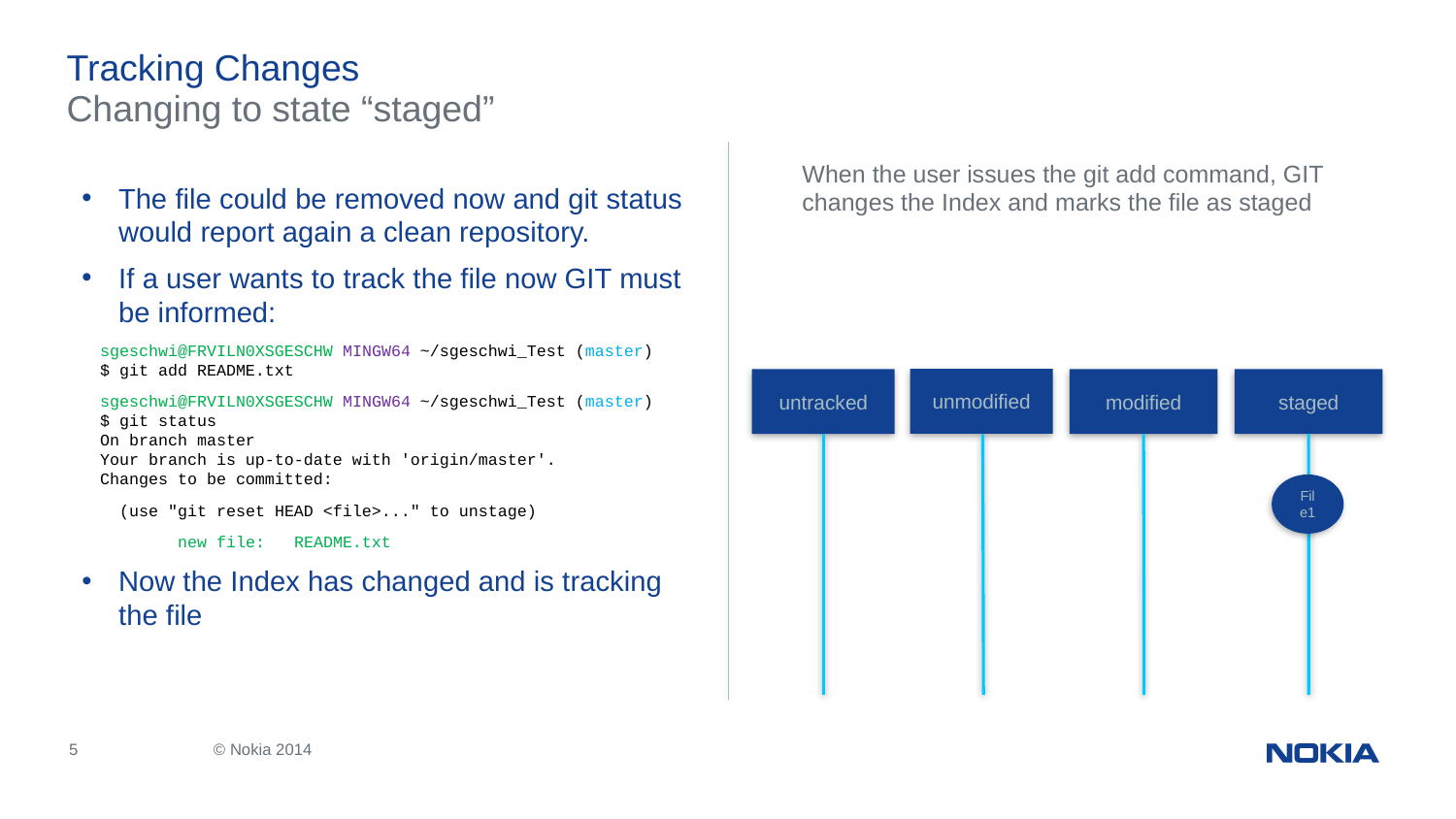

# Tracking Changes
Changing to state “staged”
When the user issues the git add command, GIT changes the Index and marks the file as staged

The file could be removed now and git status would report again a clean repository.
If a user wants to track the file now GIT must be informed:
sgeschwi@FRVILN0XSGESCHW MINGW64 ~/sgeschwi_Test (master)
$ git add README.txt
sgeschwi@FRVILN0XSGESCHW MINGW64 ~/sgeschwi_Test (master)
$ git status
On branch master
Your branch is up-to-date with 'origin/master'.
Changes to be committed:
  (use "git reset HEAD <file>..." to unstage)
        new file:   README.txt
Now the Index has changed and is tracking the file
unmodified
untracked
modified
staged
File1